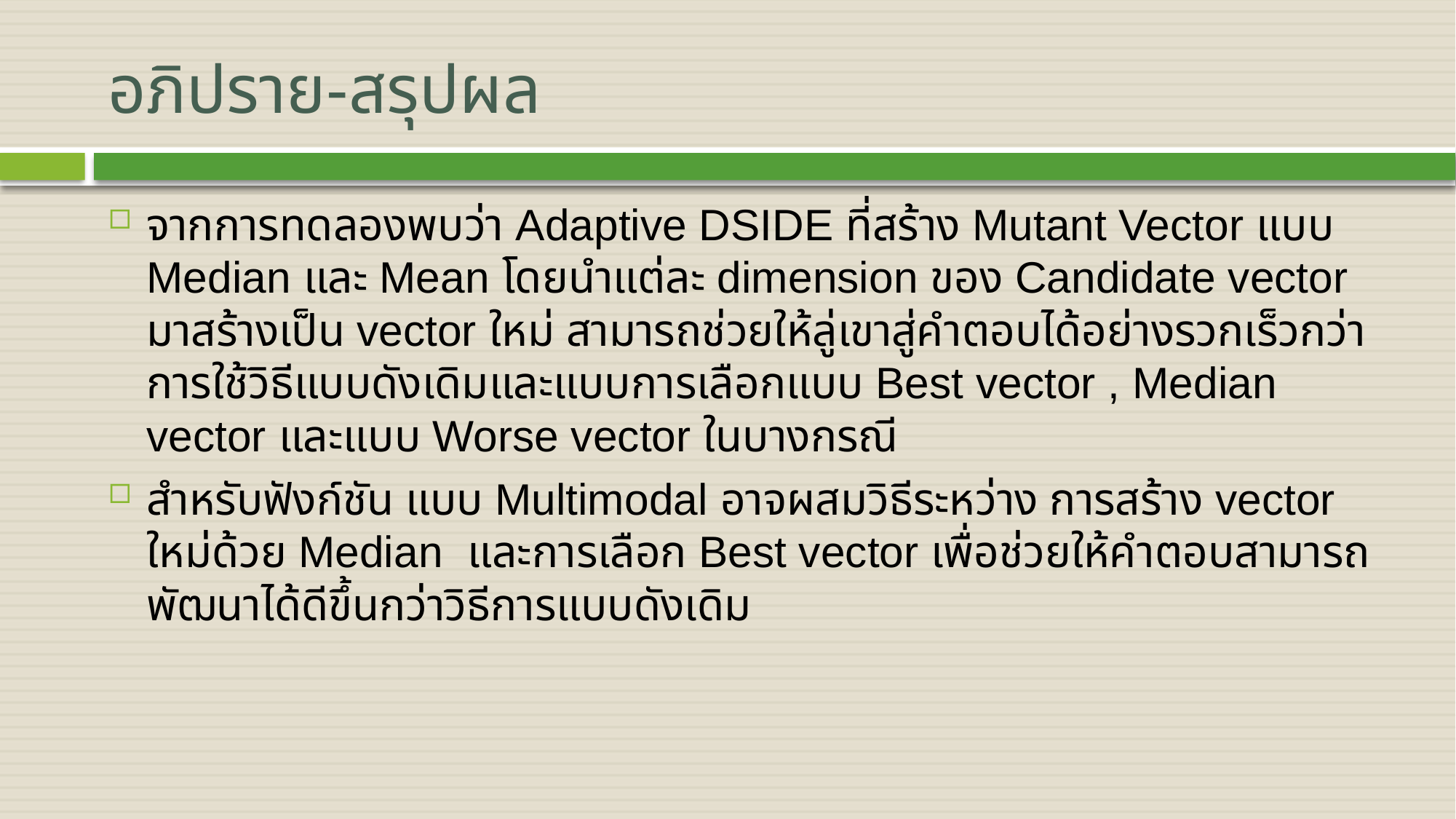

# อภิปราย-สรุปผล
จากการทดลองพบว่า Adaptive DSIDE ที่สร้าง Mutant Vector แบบ Median และ Mean โดยนำแต่ละ dimension ของ Candidate vector มาสร้างเป็น vector ใหม่ สามารถช่วยให้ลู่เขาสู่คำตอบได้อย่างรวกเร็วกว่าการใช้วิธีแบบดังเดิมและแบบการเลือกแบบ Best vector , Median vector และแบบ Worse vector ในบางกรณี
สำหรับฟังก์ชัน แบบ Multimodal อาจผสมวิธีระหว่าง การสร้าง vector ใหม่ด้วย Median  และการเลือก Best vector เพื่อช่วยให้คำตอบสามารถพัฒนาได้ดีขึ้นกว่าวิธีการแบบดังเดิม